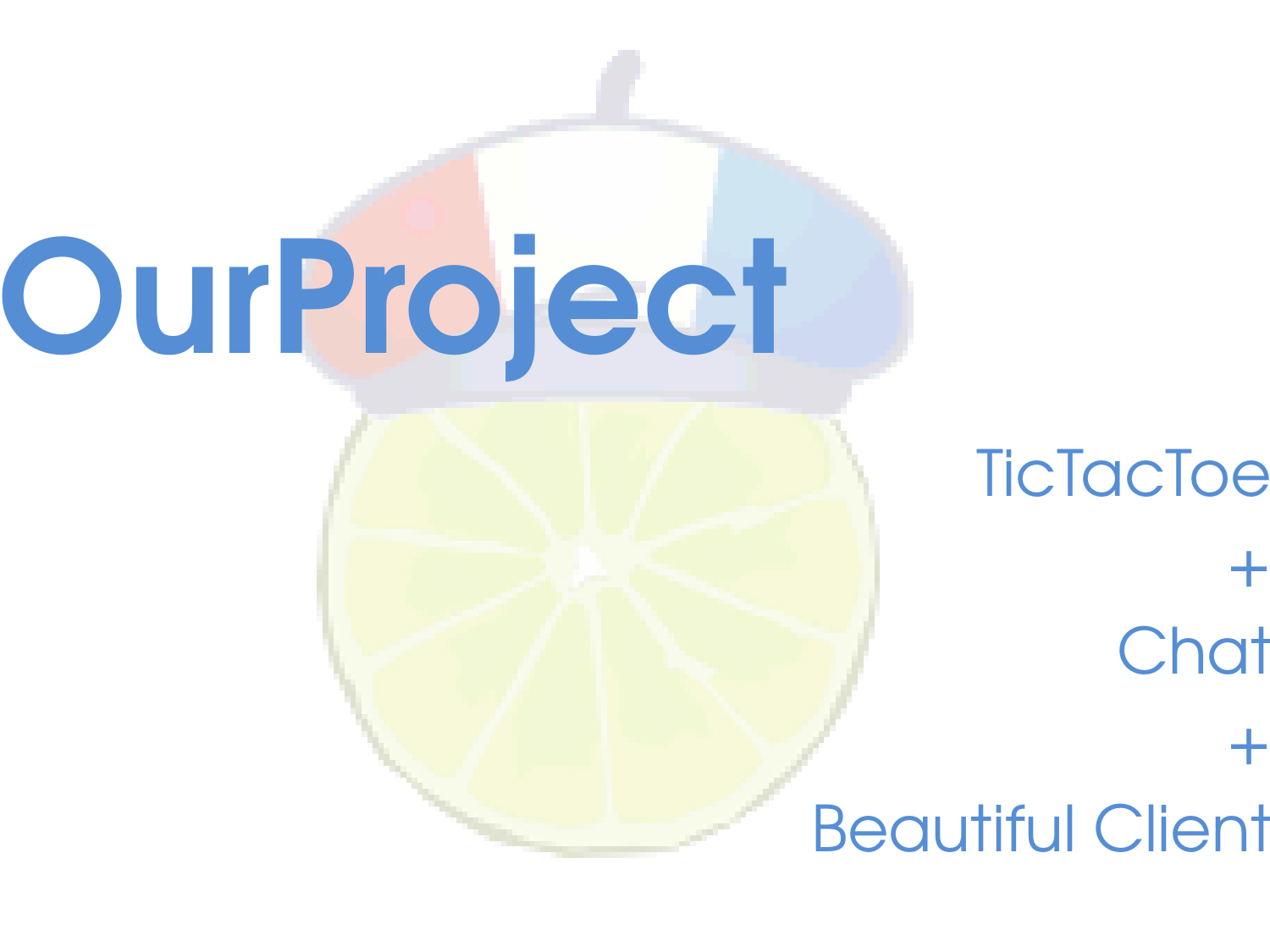

OurProject
TicTacToe
+
Chat
+
Beautiful Client